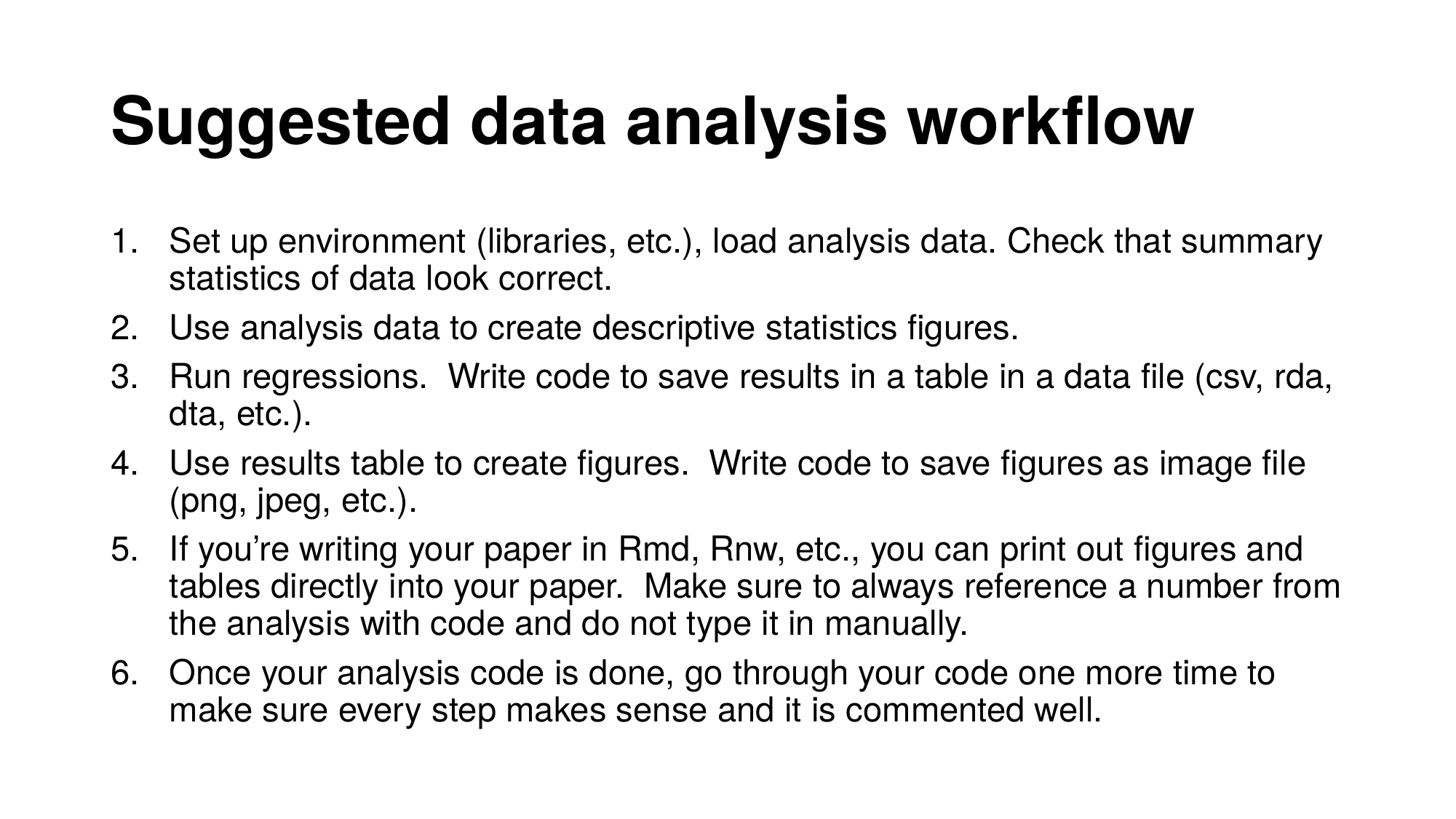

# Suggested data analysis workflow
Set up environment (libraries, etc.), load analysis data. Check that summary statistics of data look correct.
Use analysis data to create descriptive statistics figures.
Run regressions.  Write code to save results in a table in a data file (csv, rda, dta, etc.).
Use results table to create figures.  Write code to save figures as image file (png, jpeg, etc.).
If you’re writing your paper in Rmd, Rnw, etc., you can print out figures and tables directly into your paper.  Make sure to always reference a number from the analysis with code and do not type it in manually.
Once your analysis code is done, go through your code one more time to make sure every step makes sense and it is commented well.